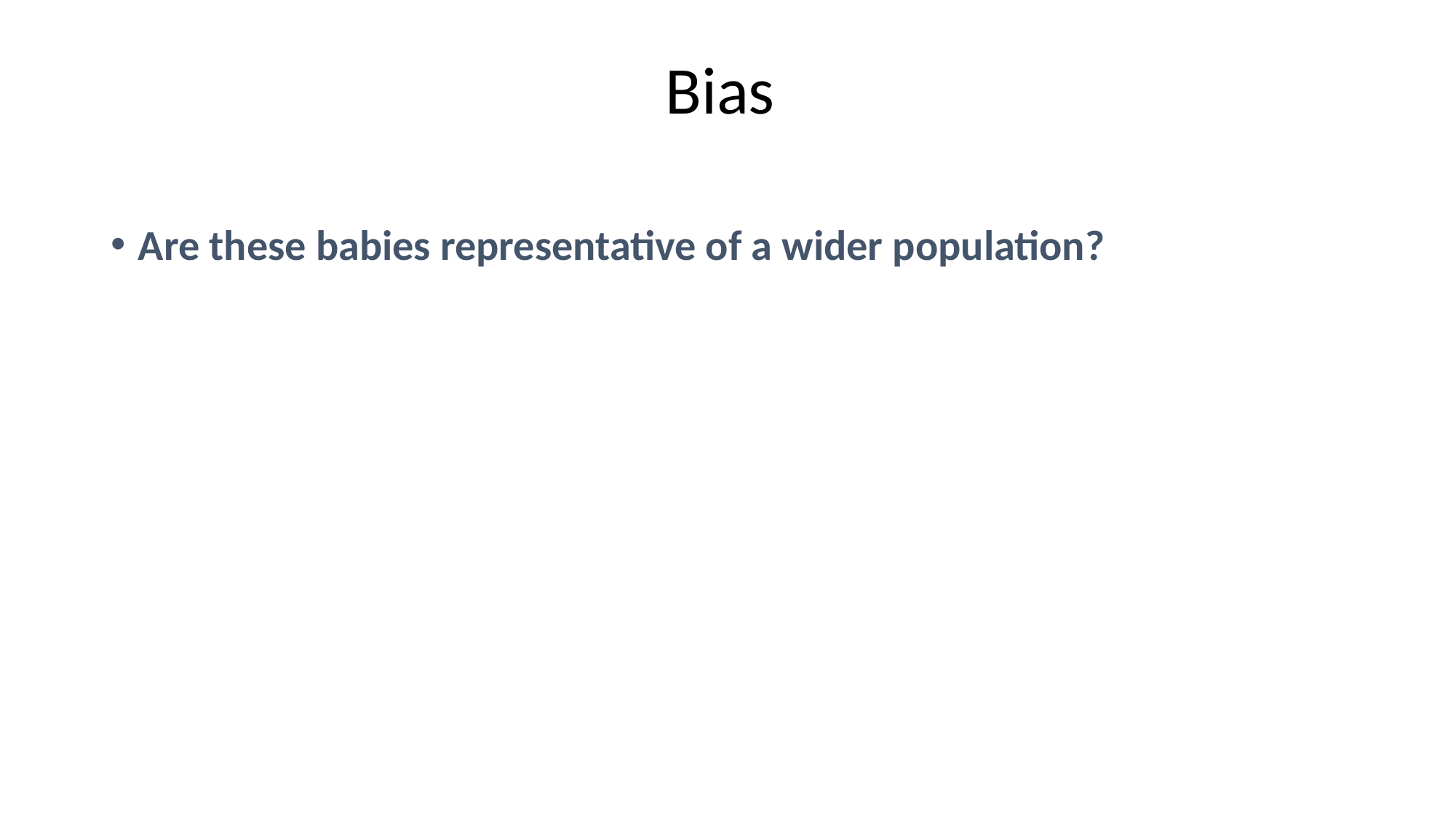

# Bias
Are these babies representative of a wider population?